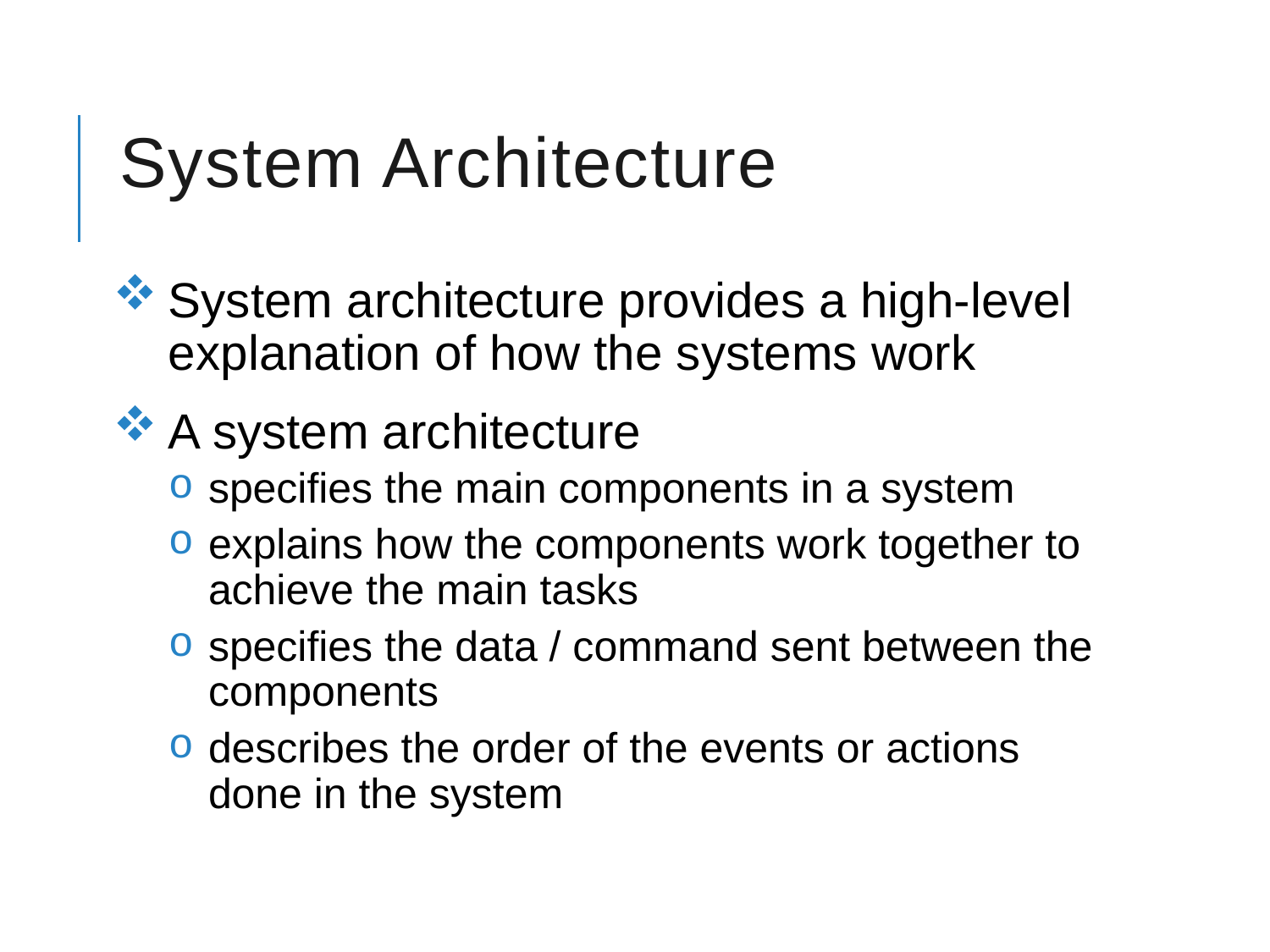

# System Architecture
System architecture provides a high-level explanation of how the systems work
A system architecture
specifies the main components in a system
explains how the components work together to achieve the main tasks
specifies the data / command sent between the components
describes the order of the events or actions done in the system